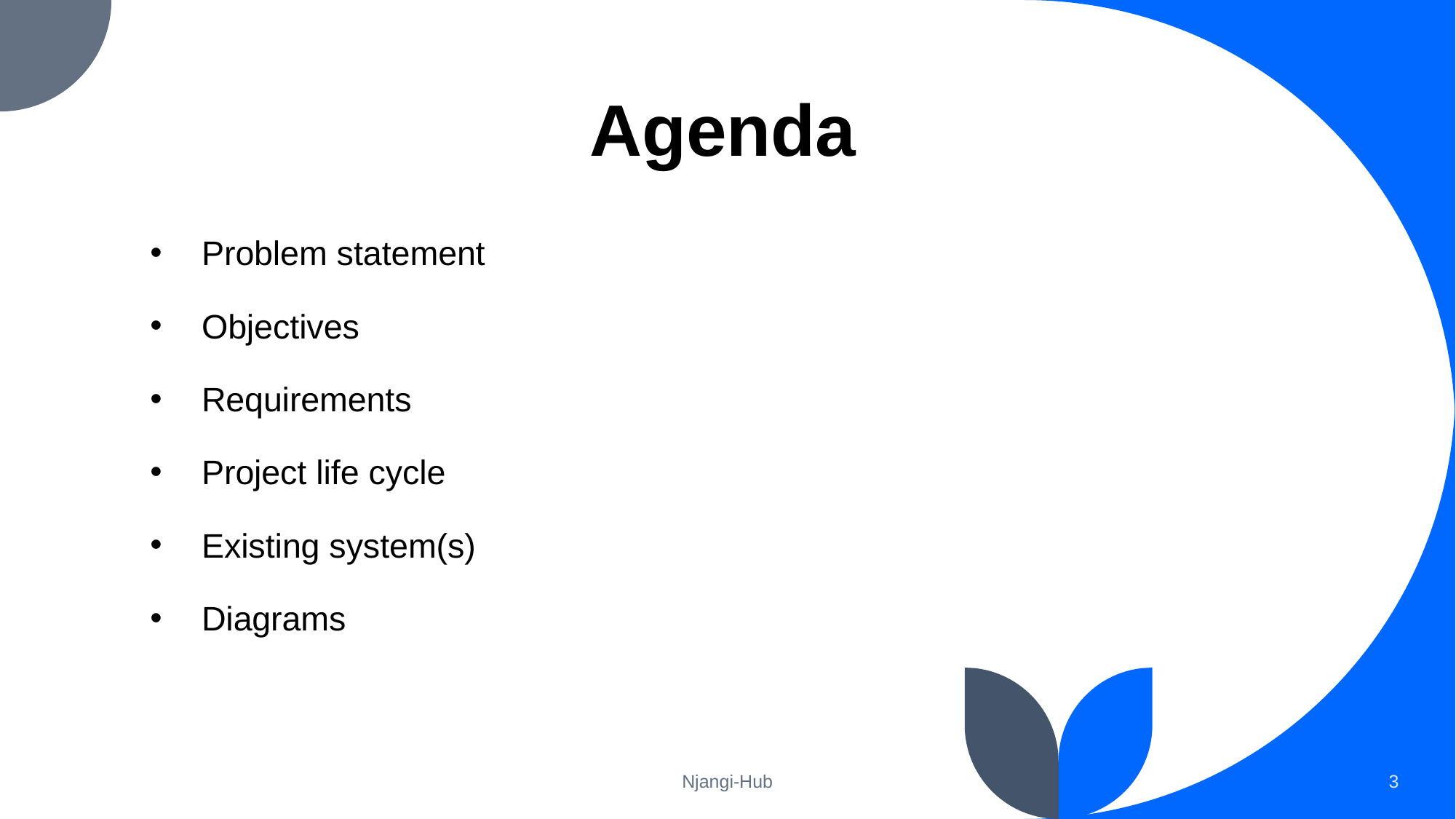

# Agenda
Problem statement
Objectives
Requirements
Project life cycle
Existing system(s)
Diagrams
Njangi-Hub
3